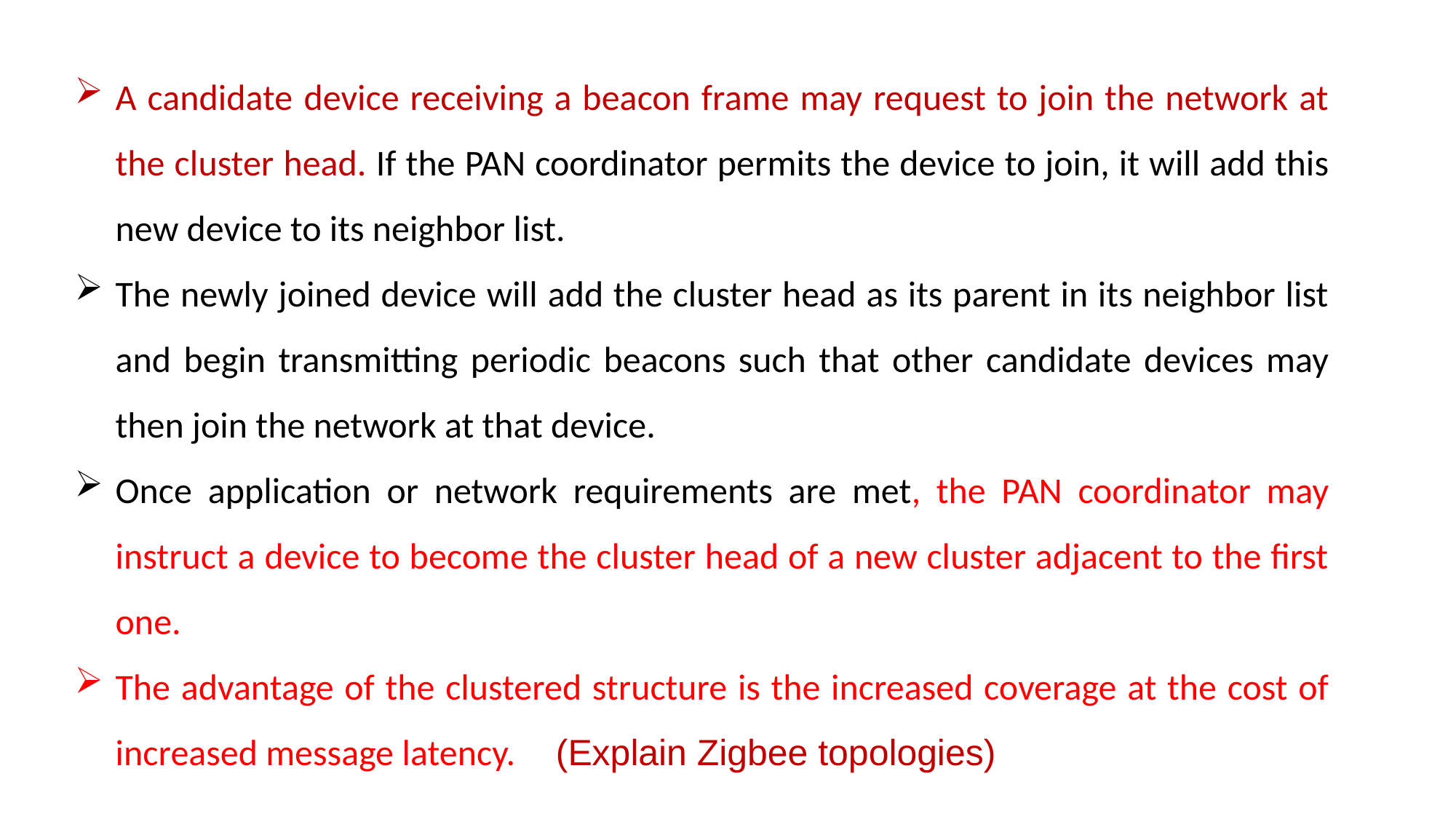

A candidate device receiving a beacon frame may request to join the network at the cluster head. If the PAN coordinator permits the device to join, it will add this new device to its neighbor list.
The newly joined device will add the cluster head as its parent in its neighbor list and begin transmitting periodic beacons such that other candidate devices may then join the network at that device.
Once application or network requirements are met, the PAN coordinator may instruct a device to become the cluster head of a new cluster adjacent to the first one.
The advantage of the clustered structure is the increased coverage at the cost of increased message latency.    (Explain Zigbee topologies)